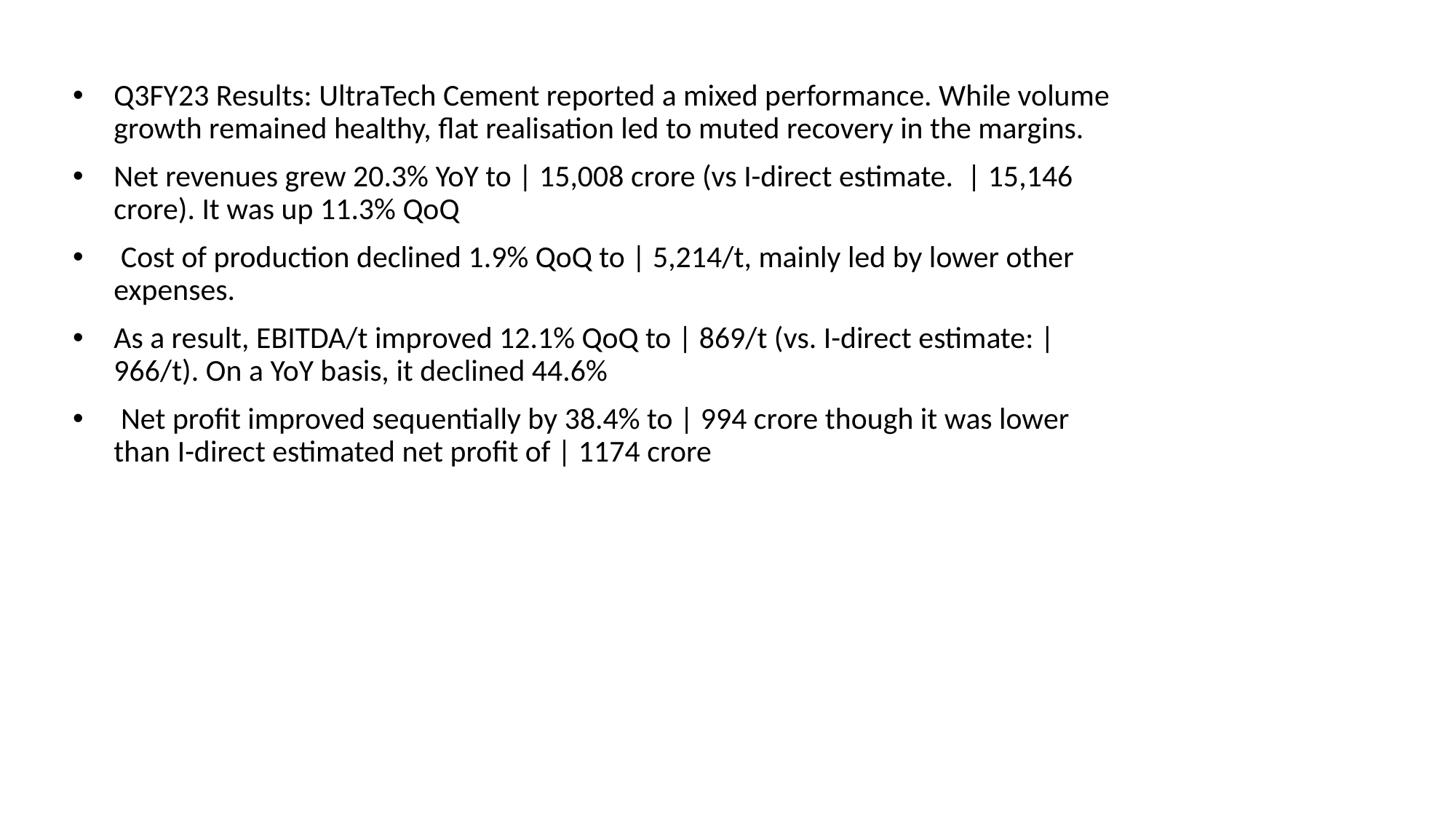

Q3FY23 Results: UltraTech Cement reported a mixed performance. While volume growth remained healthy, flat realisation led to muted recovery in the margins.
Net revenues grew 20.3% YoY to | 15,008 crore (vs I-direct estimate.  | 15,146 crore). It was up 11.3% QoQ
 Cost of production declined 1.9% QoQ to | 5,214/t, mainly led by lower other expenses.
As a result, EBITDA/t improved 12.1% QoQ to | 869/t (vs. I-direct estimate: | 966/t). On a YoY basis, it declined 44.6%
 Net profit improved sequentially by 38.4% to | 994 crore though it was lower than I-direct estimated net profit of | 1174 crore